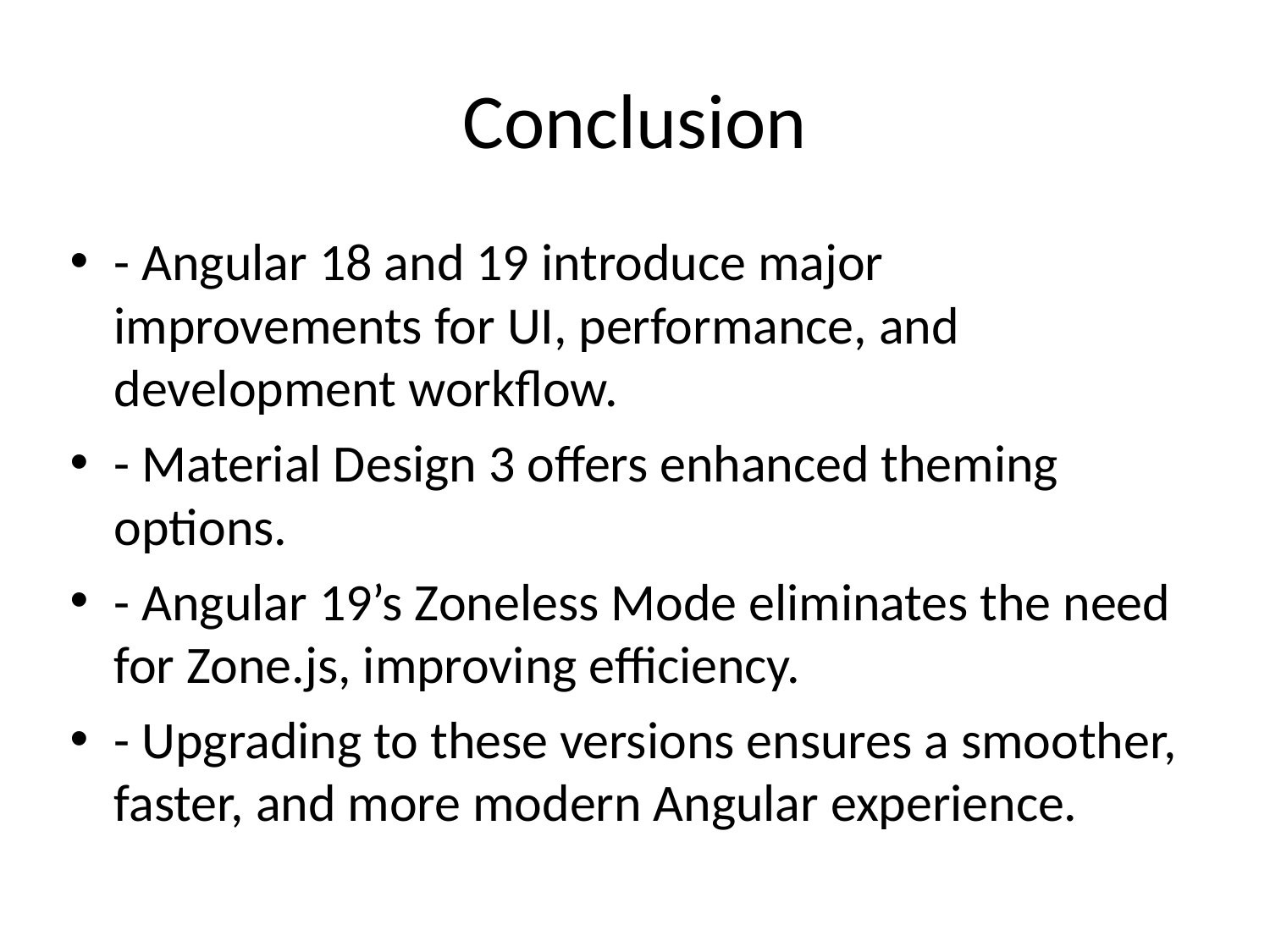

# Conclusion
- Angular 18 and 19 introduce major improvements for UI, performance, and development workflow.
- Material Design 3 offers enhanced theming options.
- Angular 19’s Zoneless Mode eliminates the need for Zone.js, improving efficiency.
- Upgrading to these versions ensures a smoother, faster, and more modern Angular experience.